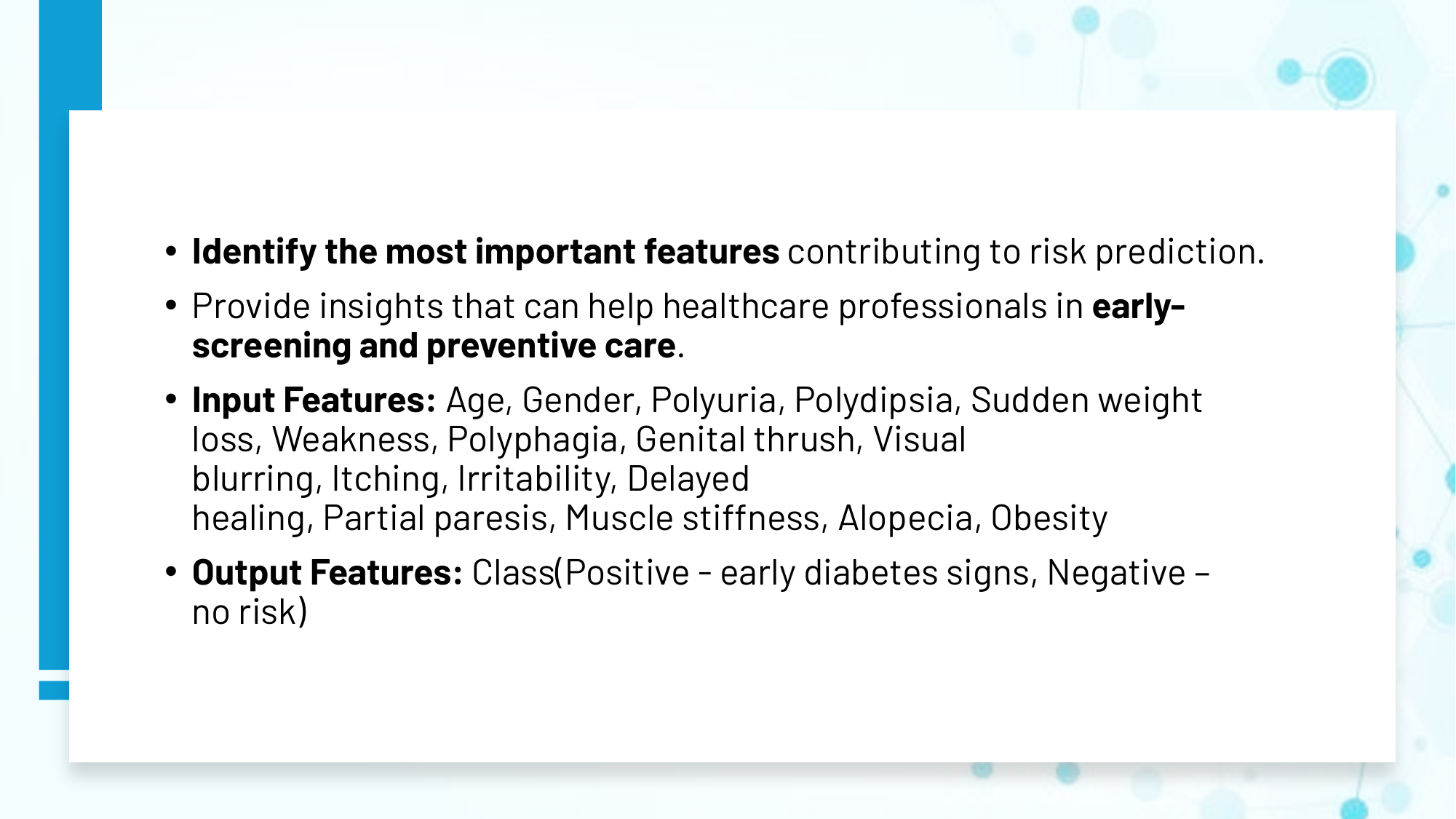

Identify the most important features contributing to risk prediction.
Provide insights that can help healthcare professionals in early-screening and preventive care.
Input Features: Age, Gender, Polyuria, Polydipsia, Sudden weight loss, Weakness, Polyphagia, Genital thrush, Visual blurring, Itching, Irritability, Delayed healing, Partial paresis, Muscle stiffness, Alopecia, Obesity
Output Features: Class(Positive - early diabetes signs, Negative – no risk)